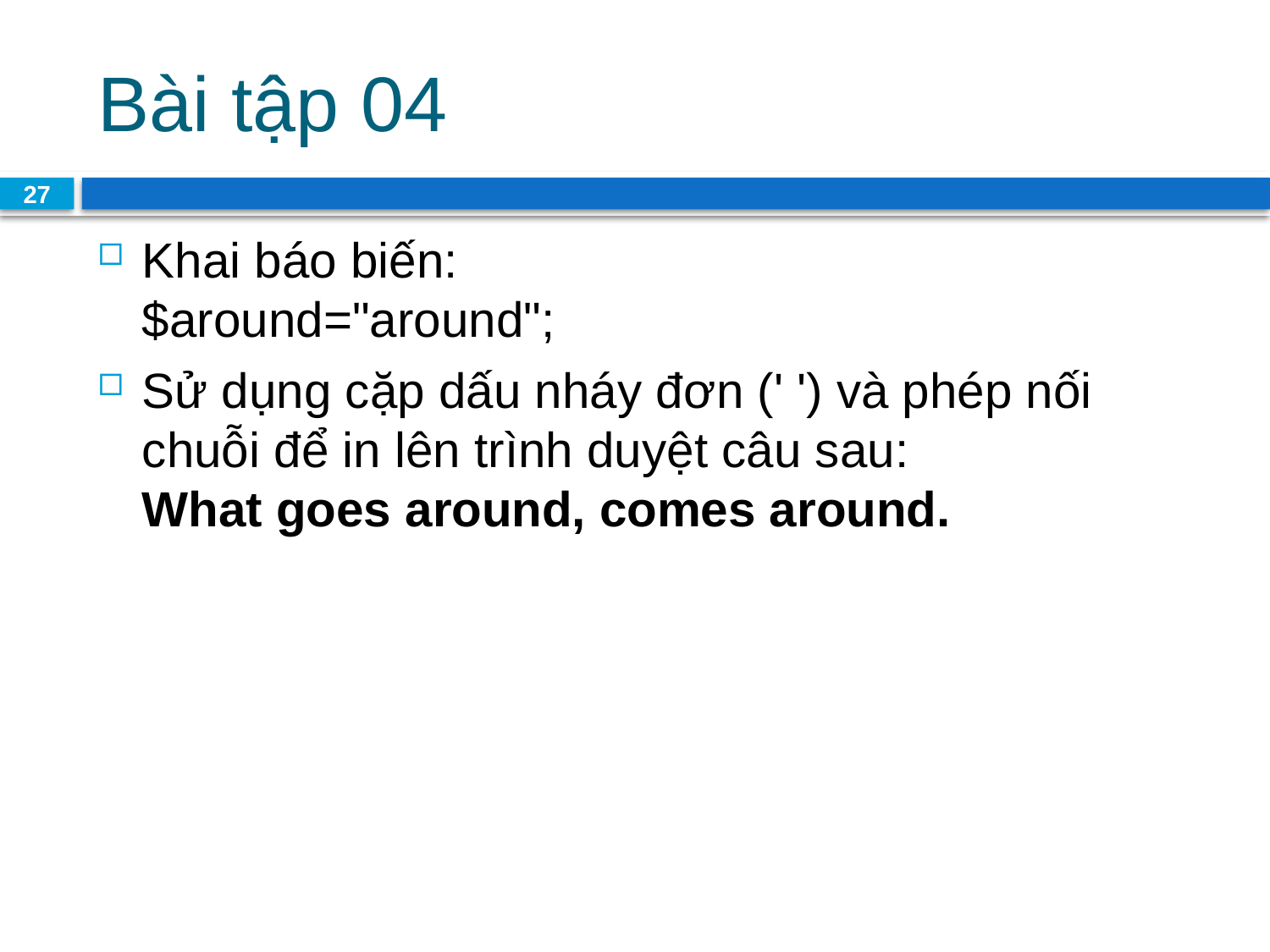

# Bài tập 04
27
Khai báo biến:
$around="around";
Sử dụng cặp dấu nháy đơn (' ') và phép nối chuỗi để in lên trình duyệt câu sau:
What goes around, comes around.